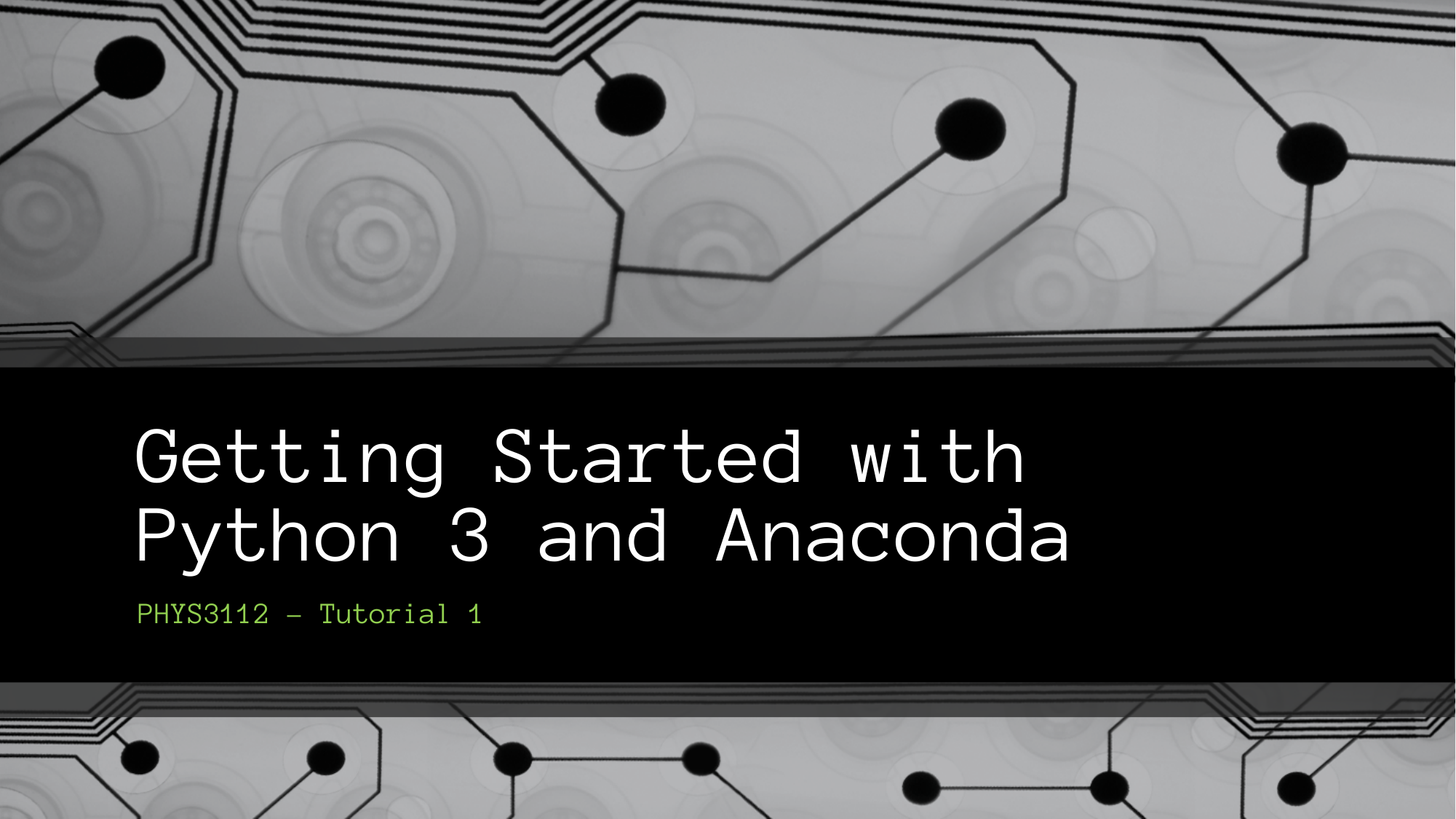

# Getting Started with Python 3 and Anaconda
PHYS3112 – Tutorial 1